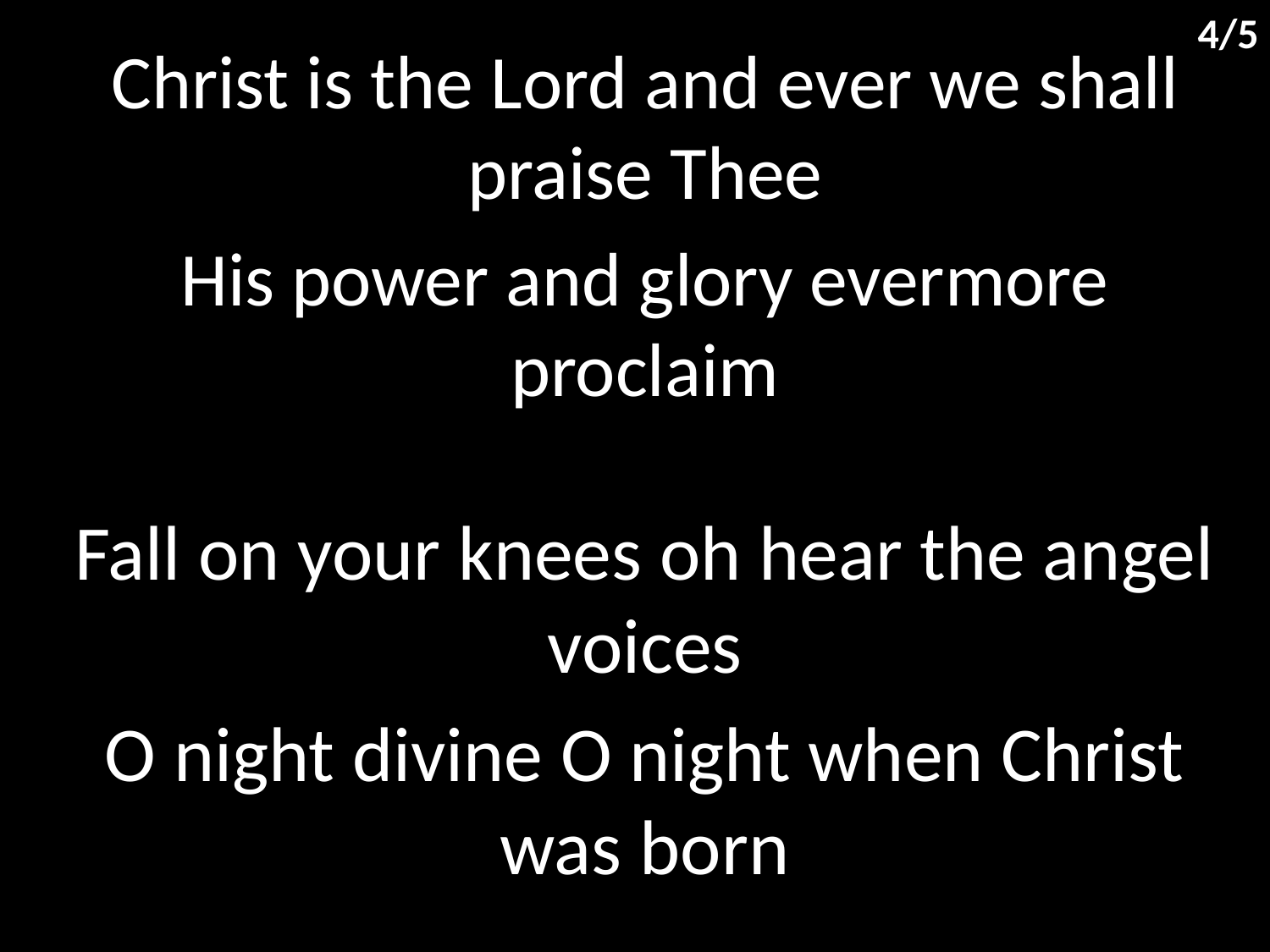

4/5
Christ is the Lord and ever we shall praise Thee
His power and glory evermore proclaim
Fall on your knees oh hear the angel voices
O night divine O night when Christ was born